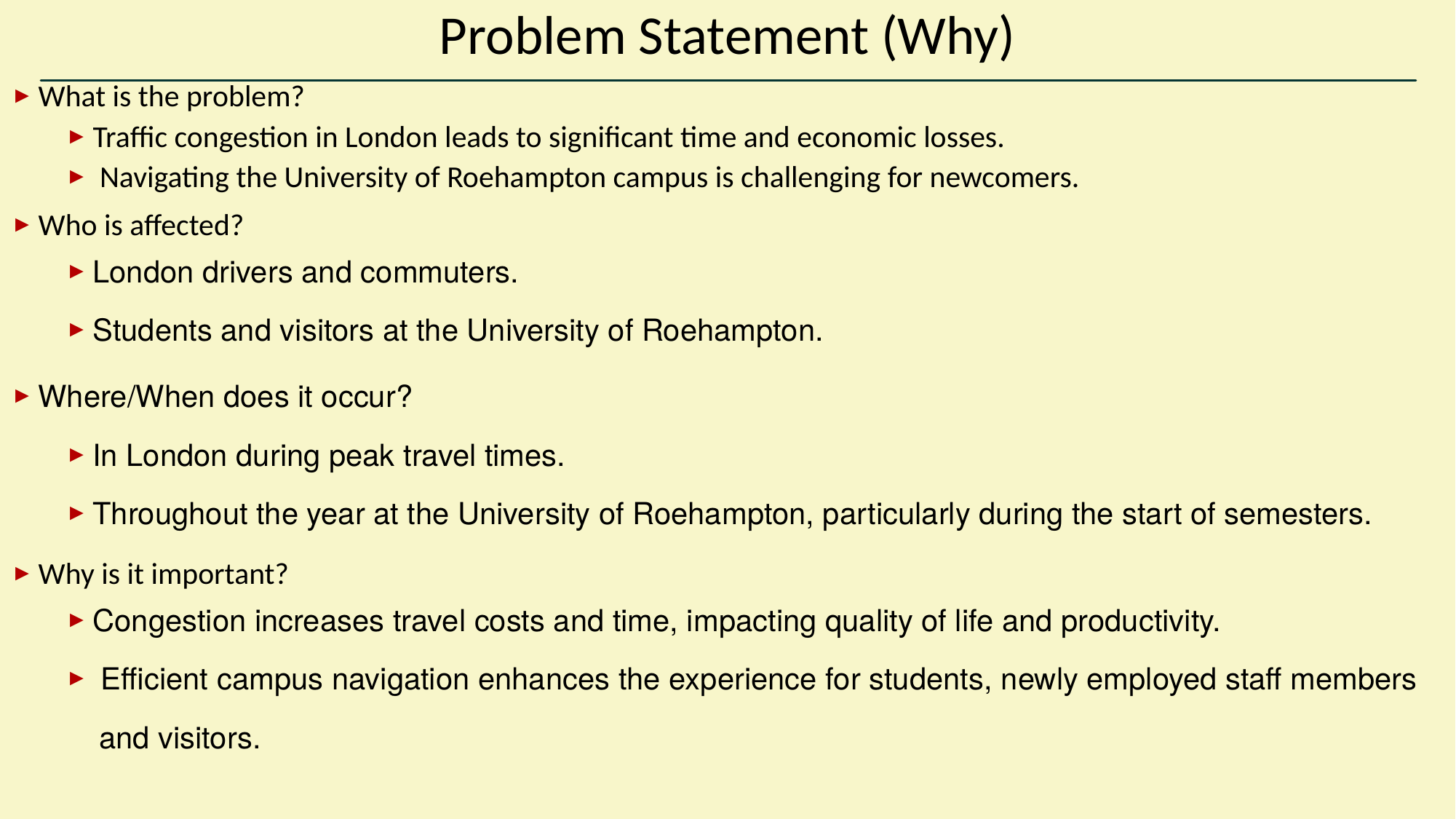

# Problem Statement (Why)
What is the problem?​
Traffic congestion in London leads to significant time and economic losses.​
 Navigating the University of Roehampton campus is challenging for newcomers.
Who is affected?
London drivers and commuters.
Students and visitors at the University of Roehampton.
Where/When does it occur?
In London during peak travel times.
Throughout the year at the University of Roehampton, particularly during the start of semesters.
Why is it important?
Congestion increases travel costs and time, impacting quality of life and productivity.
 Efficient campus navigation enhances the experience for students, newly employed staff members
    and visitors.